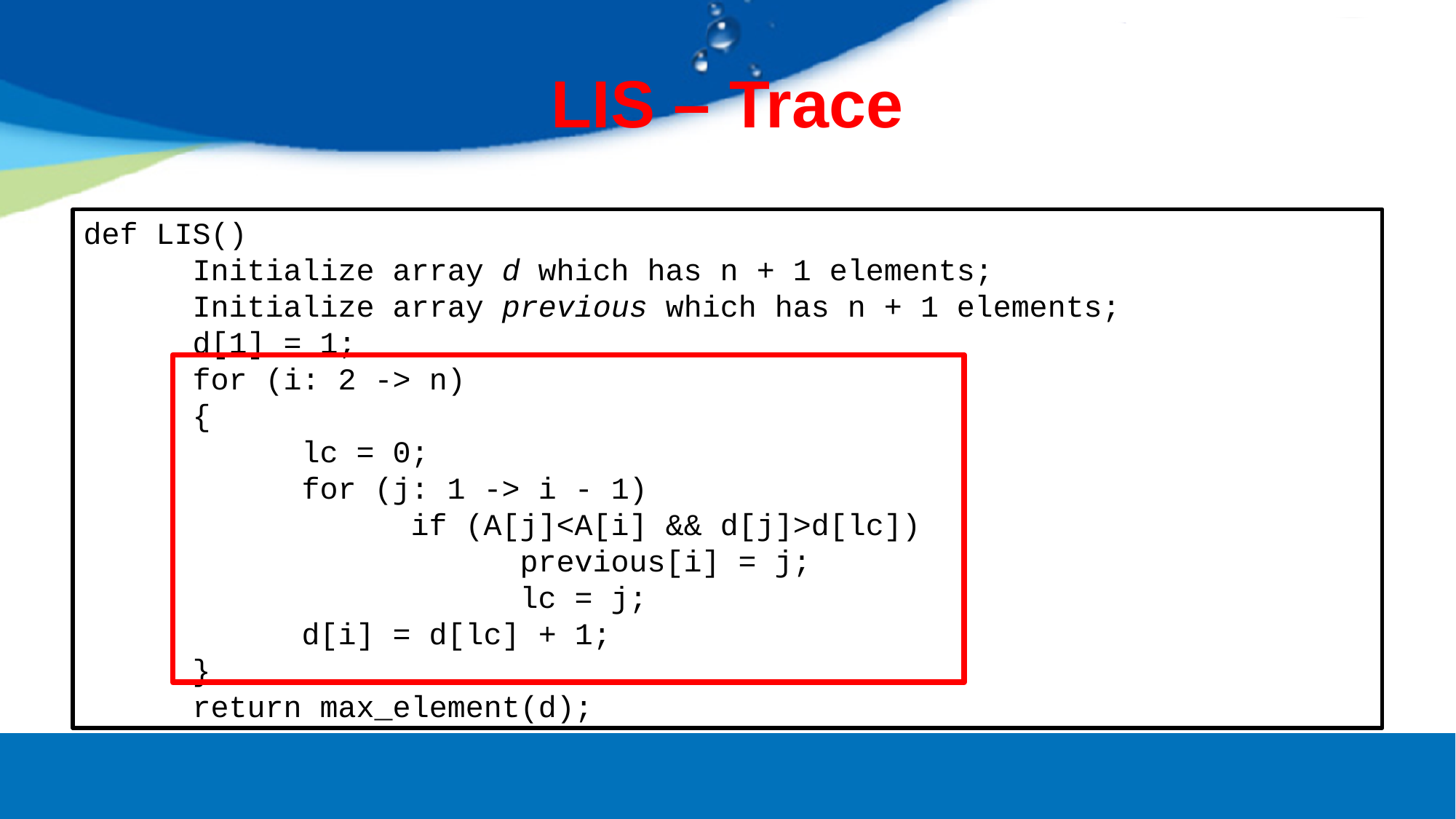

# LIS – Trace
def LIS()
	Initialize array d which has n + 1 elements;
	Initialize array previous which has n + 1 elements;
	d[1] = 1;
	for (i: 2 -> n)
	{
		lc = 0;
		for (j: 1 -> i - 1)
			if (A[j]<A[i] && d[j]>d[lc])
				previous[i] = j;
				lc = j;
		d[i] = d[lc] + 1;
	}
	return max_element(d);